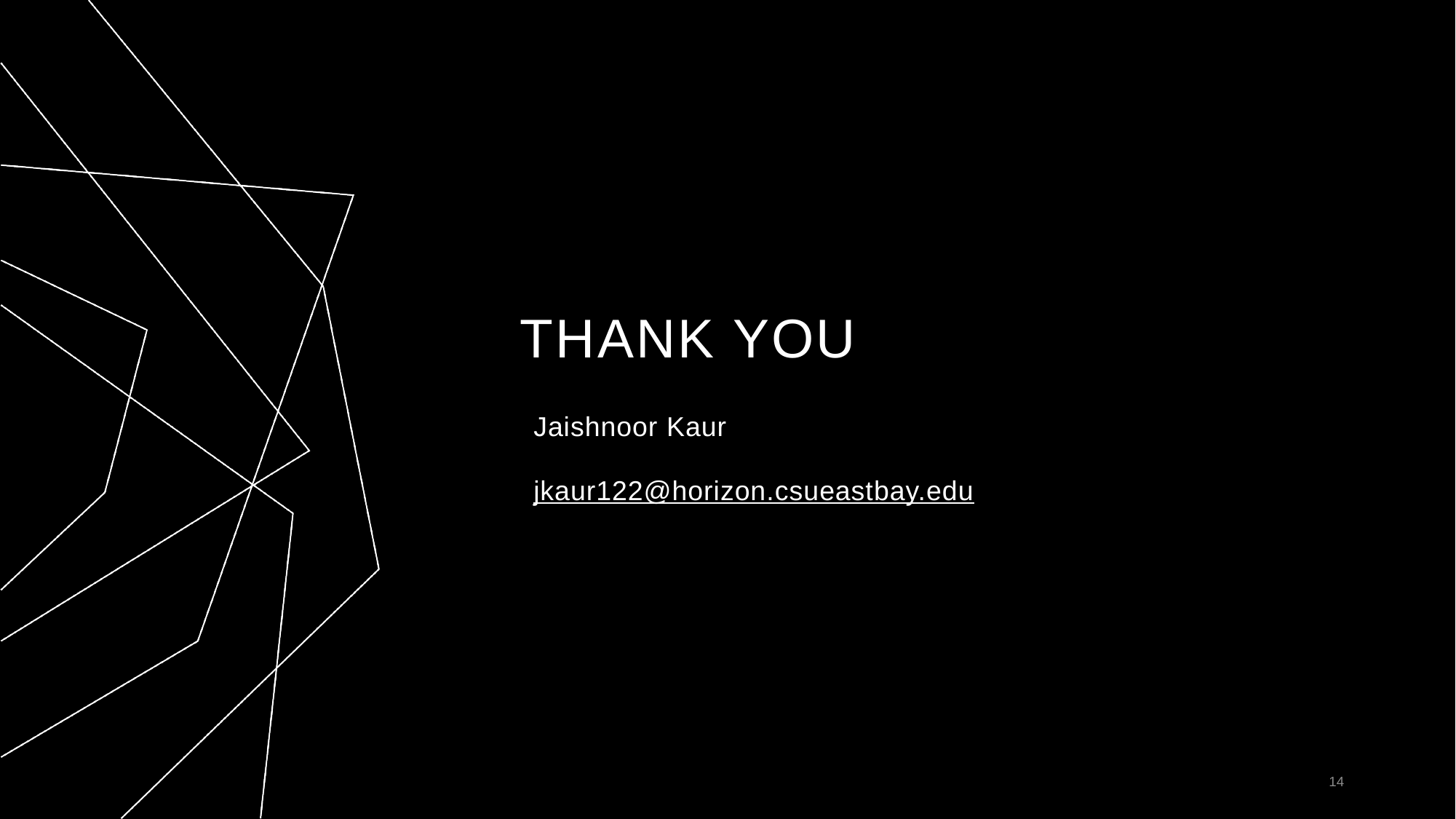

# THANK YOU
Jaishnoor Kaur
jkaur122@horizon.csueastbay.edu
14